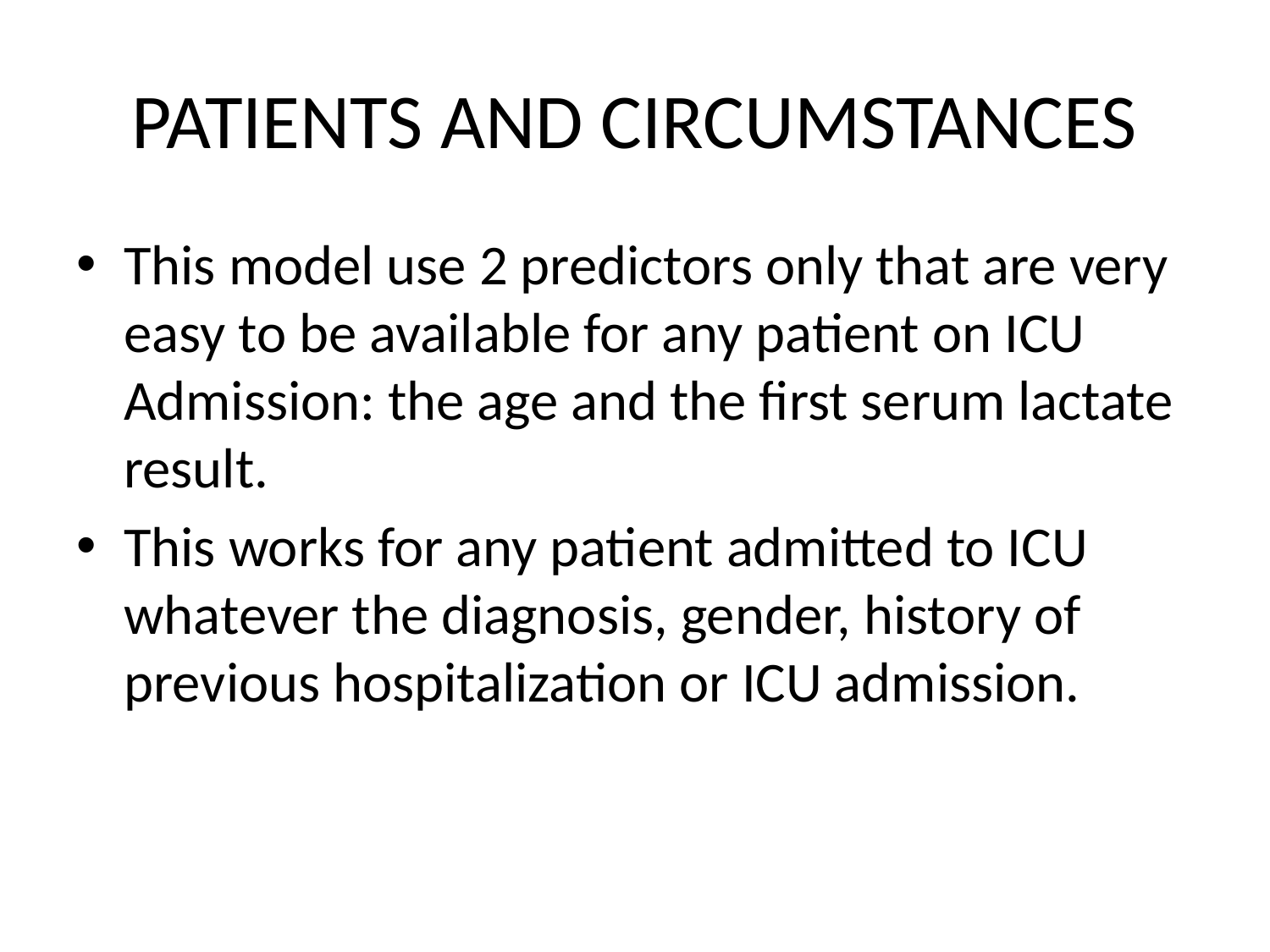

# PATIENTS AND CIRCUMSTANCES
This model use 2 predictors only that are very easy to be available for any patient on ICU Admission: the age and the first serum lactate result.
This works for any patient admitted to ICU whatever the diagnosis, gender, history of previous hospitalization or ICU admission.